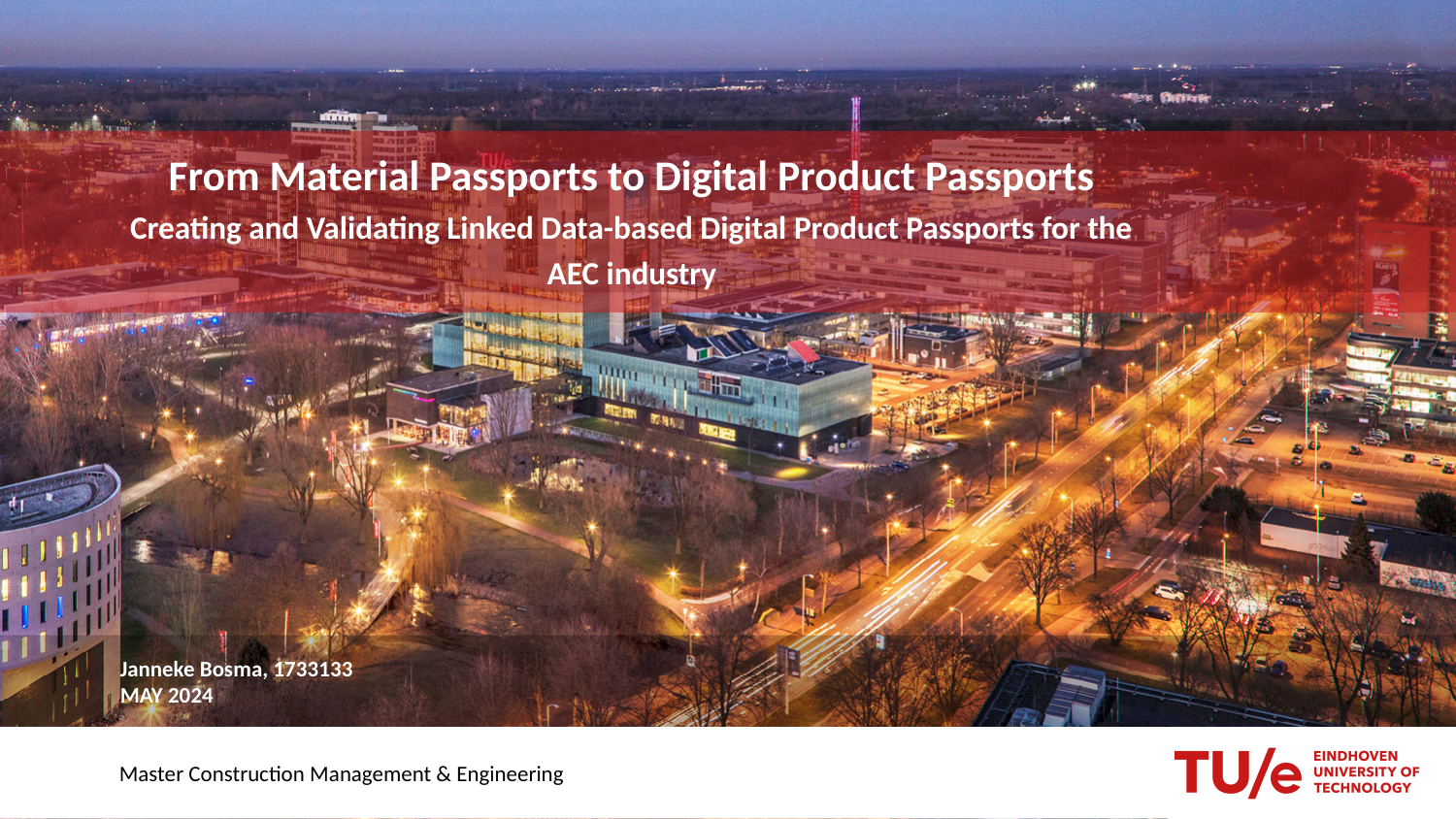

# From Material Passports to Digital Product Passports Creating and Validating Linked Data-based Digital Product Passports for the AEC industry
Janneke Bosma, 1733133							    	MAY 2024
Master Construction Management & Engineering